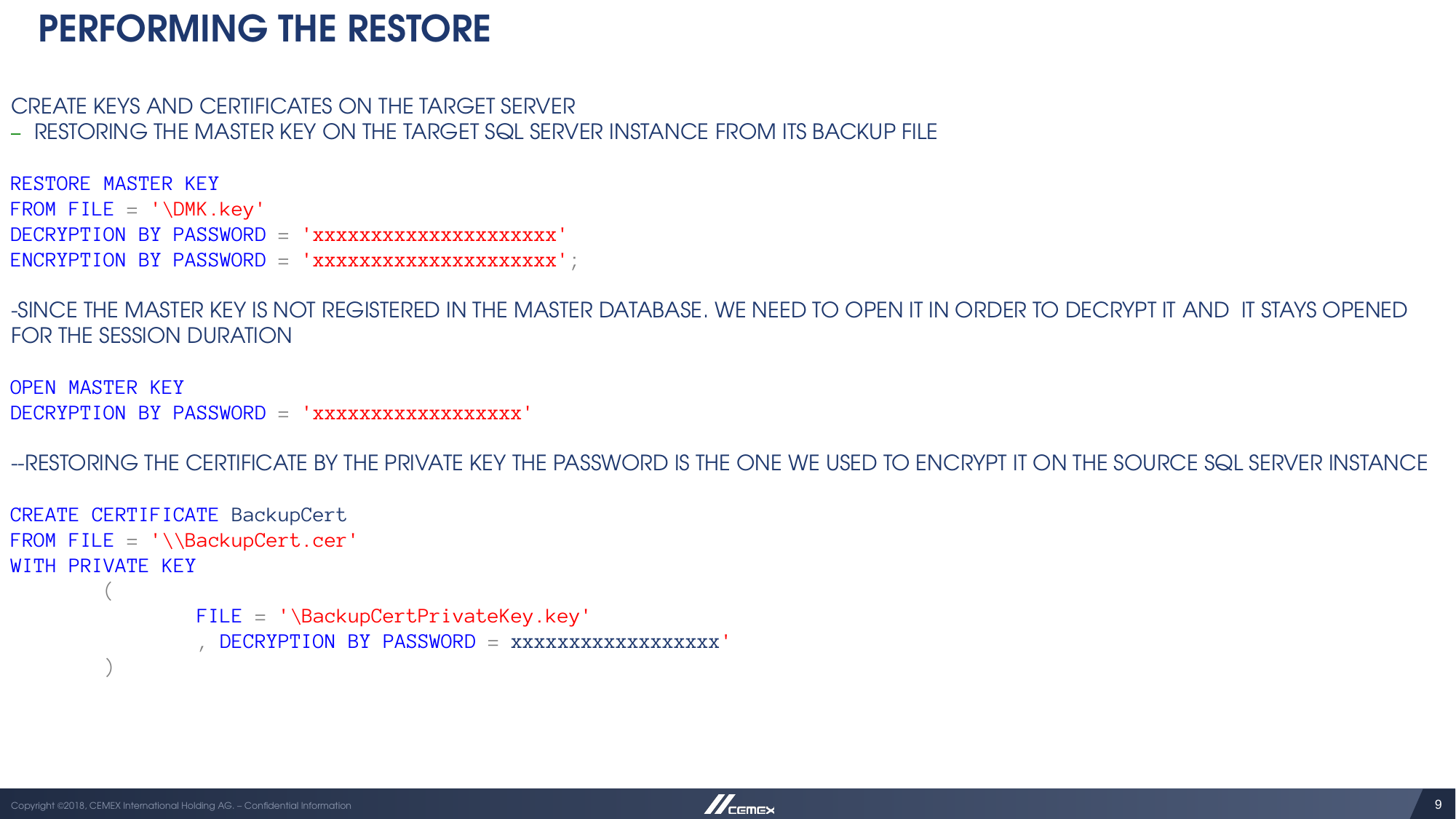

Performing the restore

Create keys and certificates on the target server
- Restoring the master key on the target SQL Server instance from its backup file

RESTORE MASTER KEY
FROM FILE = '\DMK.key'
DECRYPTION BY PASSWORD = 'xxxxxxxxxxxxxxxxxxxxx'
ENCRYPTION BY PASSWORD = 'xxxxxxxxxxxxxxxxxxxxx';

-Since the master key is not registered in the master database. We need to open it in order to decrypt it and  It stays opened for the session duration

OPEN MASTER KEY
DECRYPTION BY PASSWORD = 'xxxxxxxxxxxxxxxxxx'

--Restoring the certificate by the private key the password is the one we used to encrypt it on the source SQL Server instance

CREATE CERTIFICATE BackupCert
FROM FILE = '\\BackupCert.cer'
WITH PRIVATE KEY
        (
                FILE = '\BackupCertPrivateKey.key'
                , DECRYPTION BY PASSWORD = xxxxxxxxxxxxxxxxxx'
        )